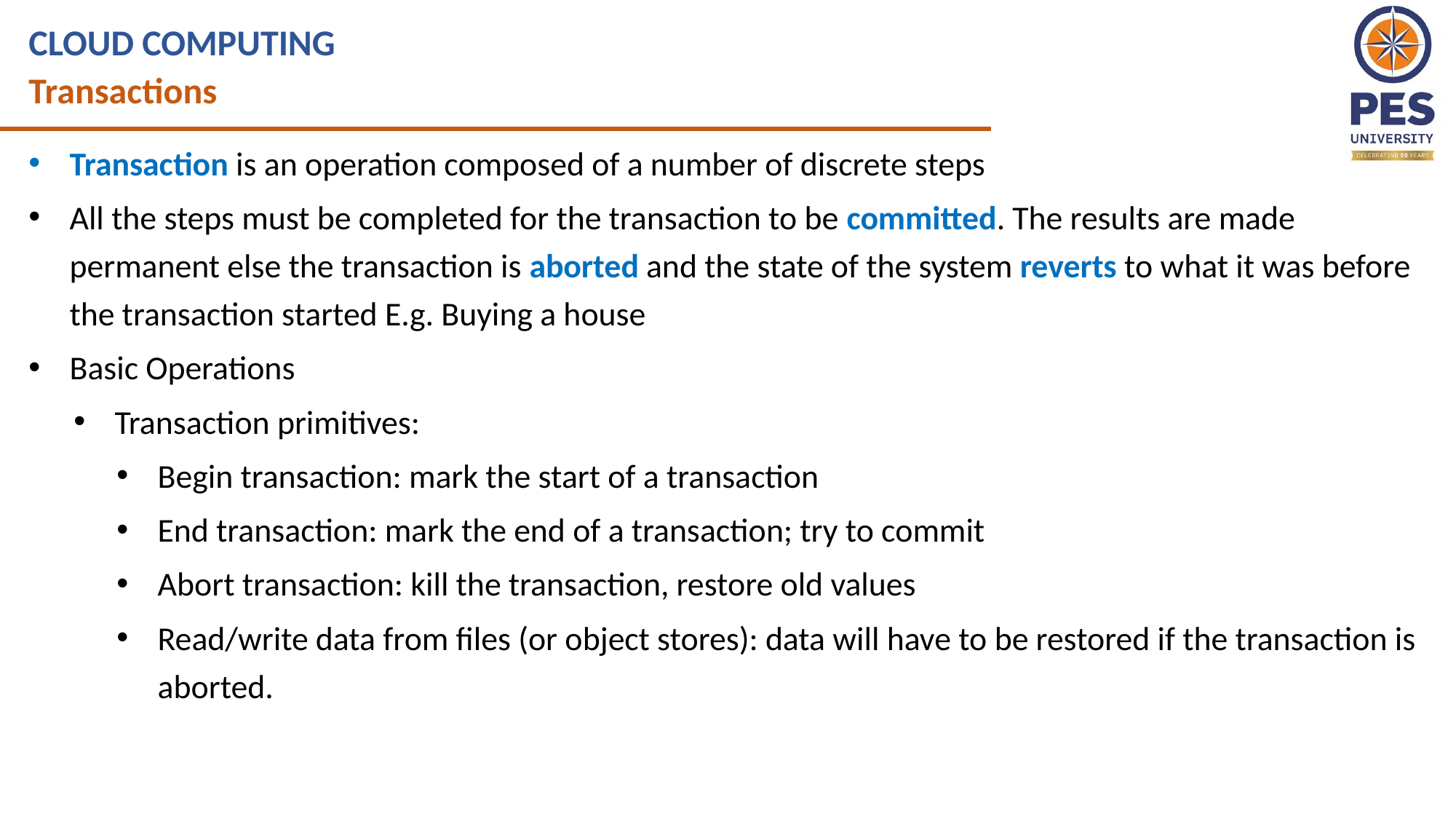

CLOUD COMPUTING
Transactions
Transaction is an operation composed of a number of discrete steps
All the steps must be completed for the transaction to be committed. The results are made permanent else the transaction is aborted and the state of the system reverts to what it was before the transaction started E.g. Buying a house
Basic Operations
Transaction primitives:
Begin transaction: mark the start of a transaction
End transaction: mark the end of a transaction; try to commit
Abort transaction: kill the transaction, restore old values
Read/write data from files (or object stores): data will have to be restored if the transaction is aborted.